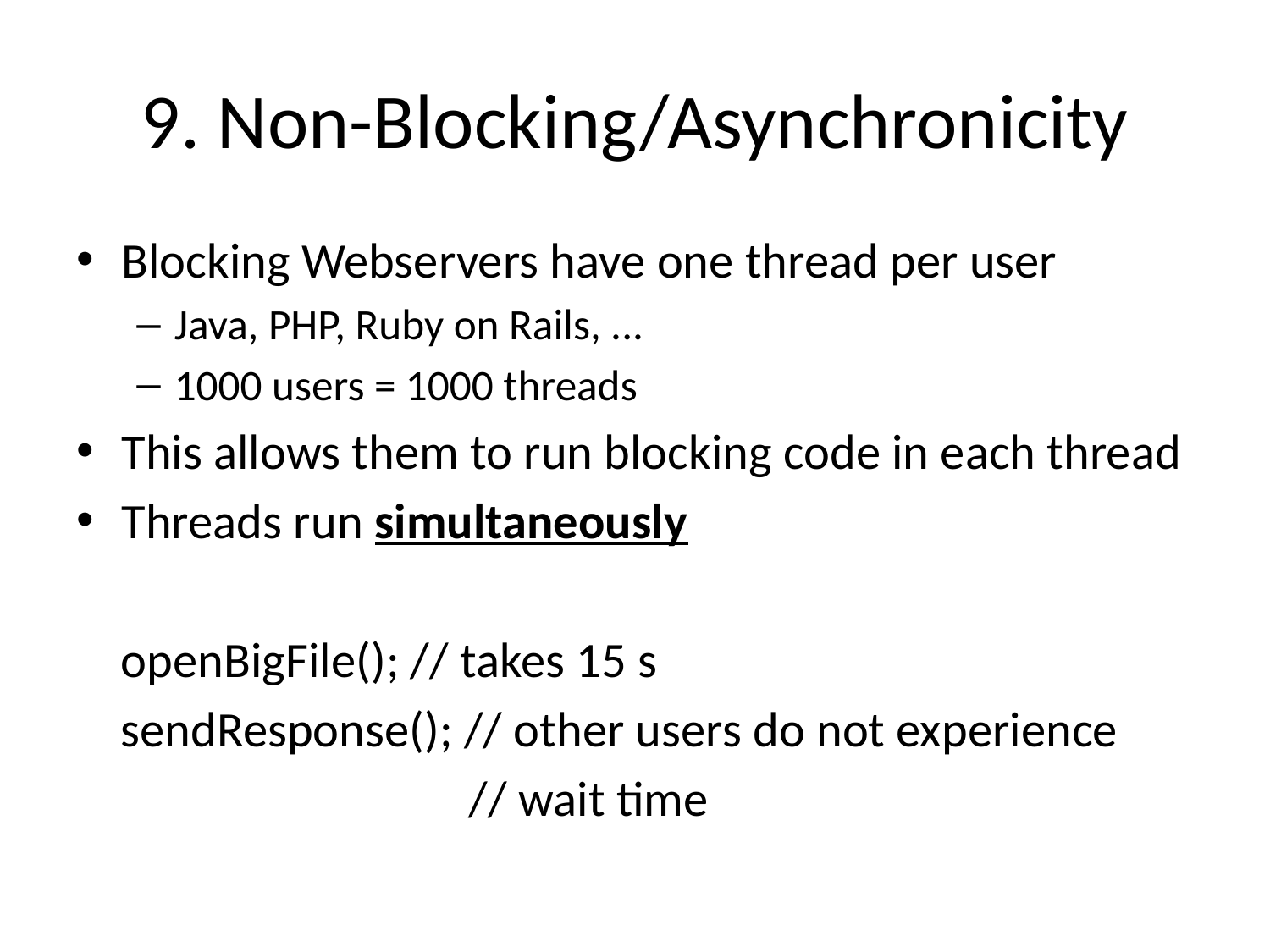

# 9. Non-Blocking/Asynchronicity
Blocking Webservers have one thread per user
Java, PHP, Ruby on Rails, ...
1000 users = 1000 threads
This allows them to run blocking code in each thread
Threads run simultaneously

    openBigFile(); // takes 15 s
    sendResponse(); // other users do not experience
                                   // wait time